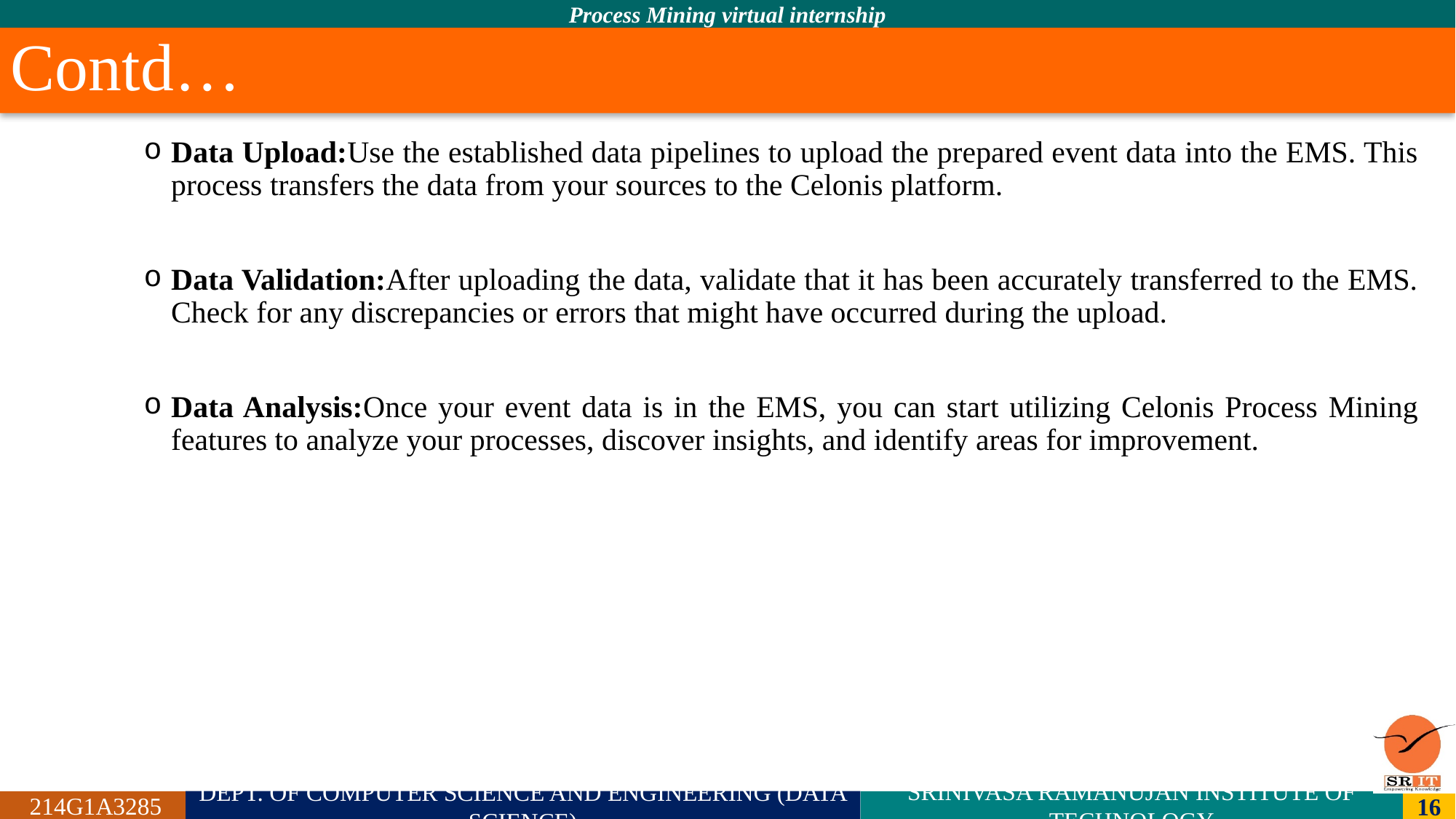

# Contd…
Data Upload:Use the established data pipelines to upload the prepared event data into the EMS. This process transfers the data from your sources to the Celonis platform.

Data Validation:After uploading the data, validate that it has been accurately transferred to the EMS. Check for any discrepancies or errors that might have occurred during the upload.

Data Analysis:Once your event data is in the EMS, you can start utilizing Celonis Process Mining features to analyze your processes, discover insights, and identify areas for improvement.